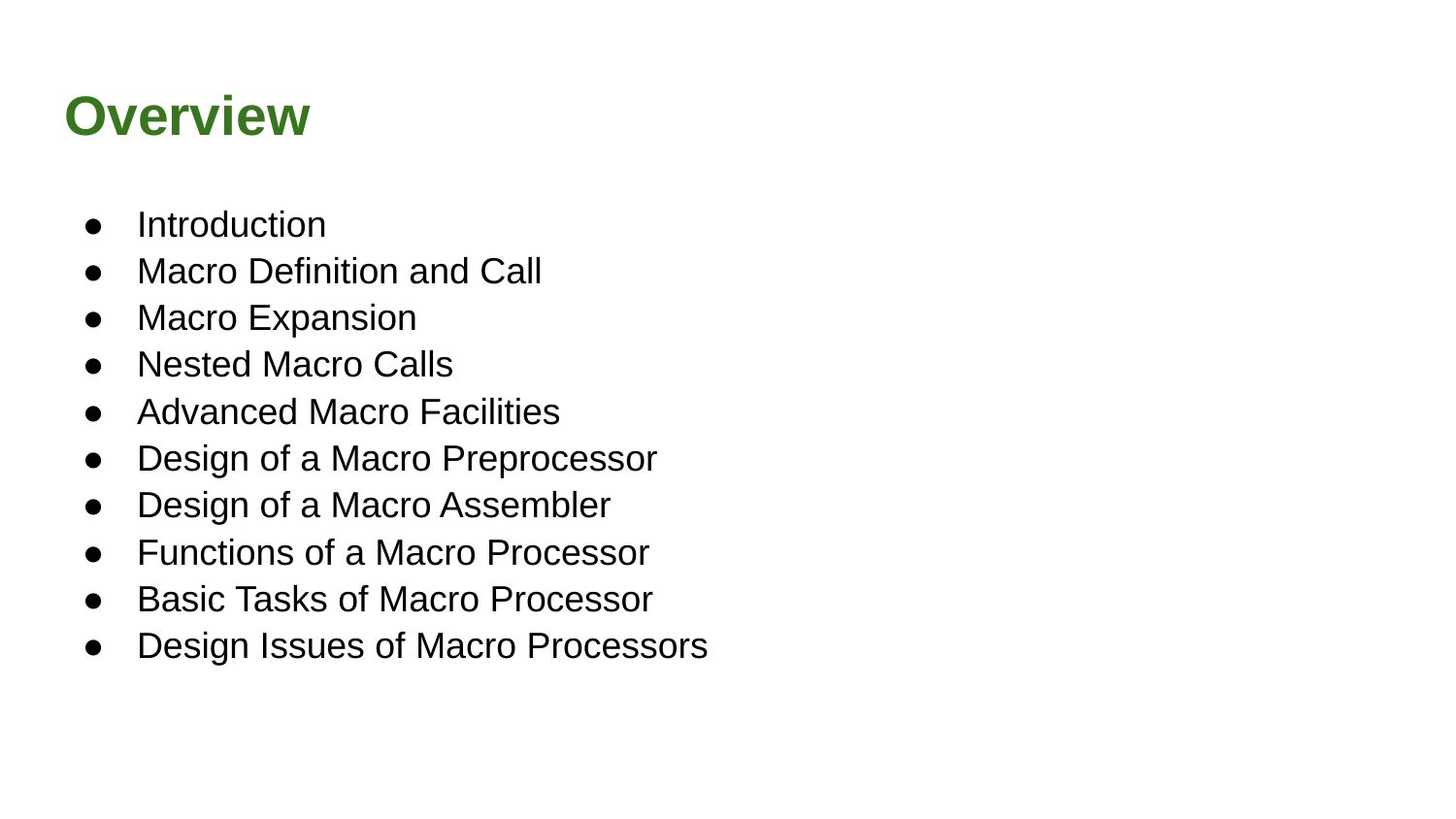

# Overview
Introduction
Macro Definition and Call
Macro Expansion
Nested Macro Calls
Advanced Macro Facilities
Design of a Macro Preprocessor
Design of a Macro Assembler
Functions of a Macro Processor
Basic Tasks of Macro Processor
Design Issues of Macro Processors